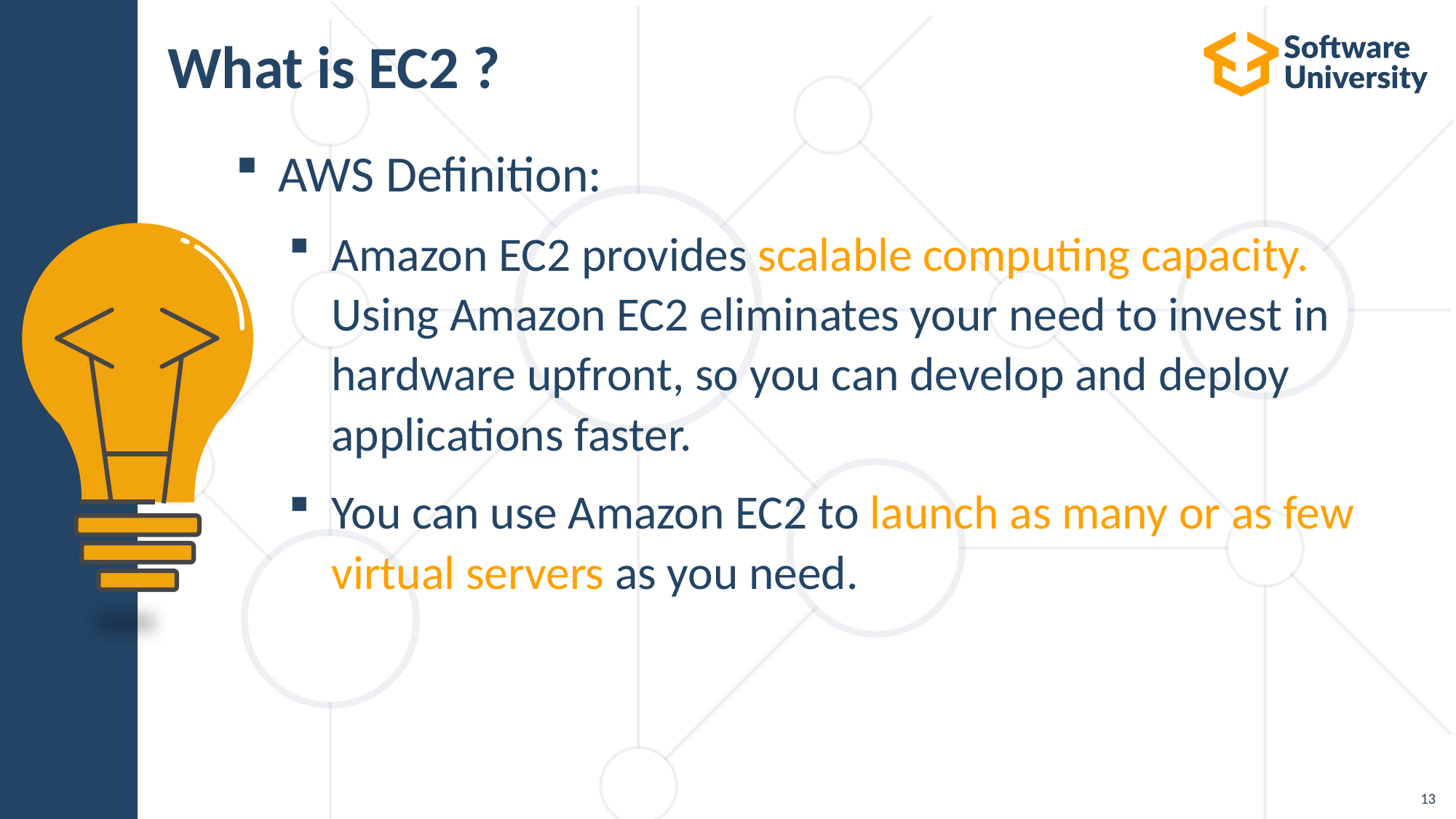

# What is EC2 ?
AWS Definition:
Amazon EC2 provides scalable computing capacity. Using Amazon EC2 eliminates your need to invest in hardware upfront, so you can develop and deploy applications faster.
You can use Amazon EC2 to launch as many or as few virtual servers as you need.
13